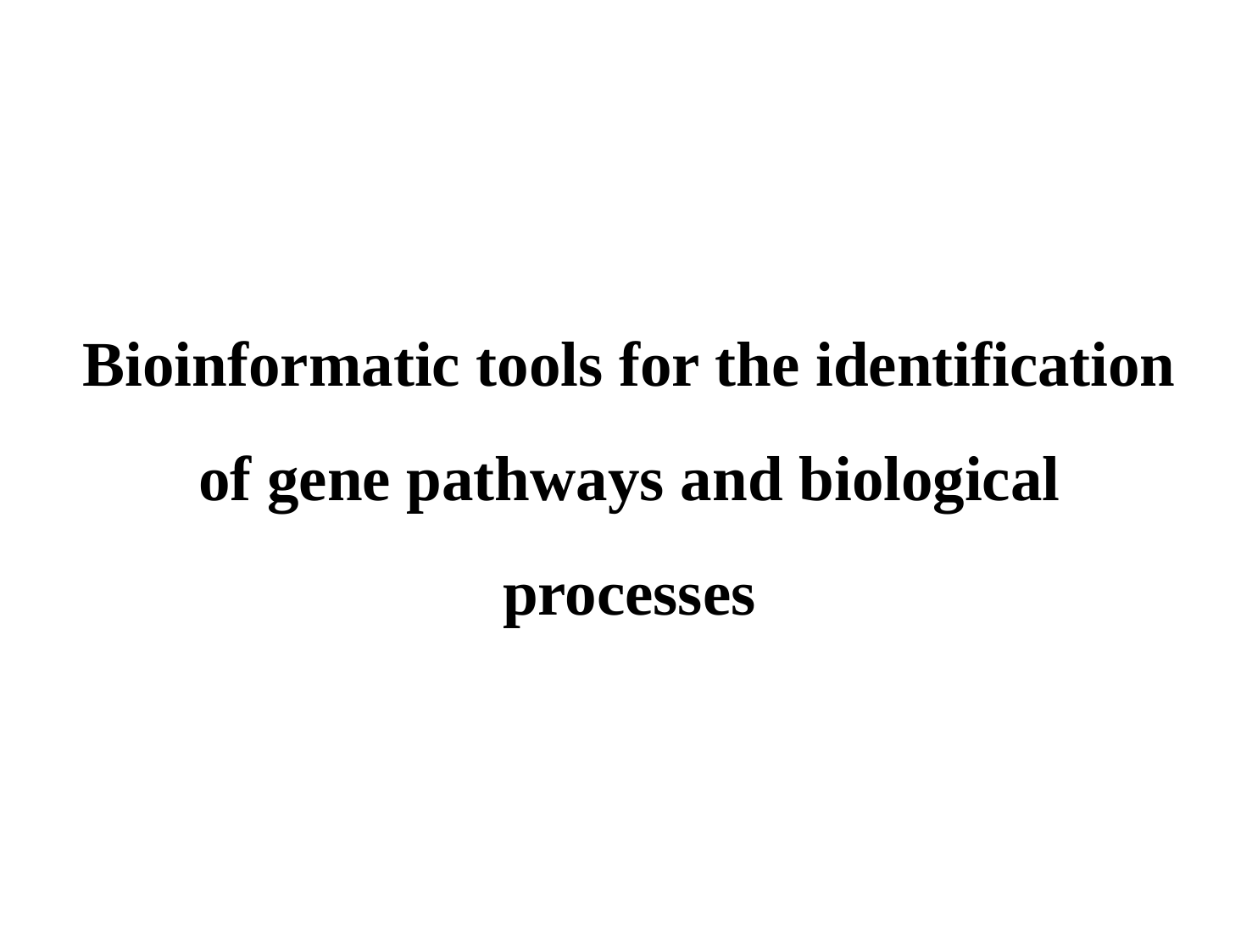

Bioinformatic tools for the identification of gene pathways and biological processes